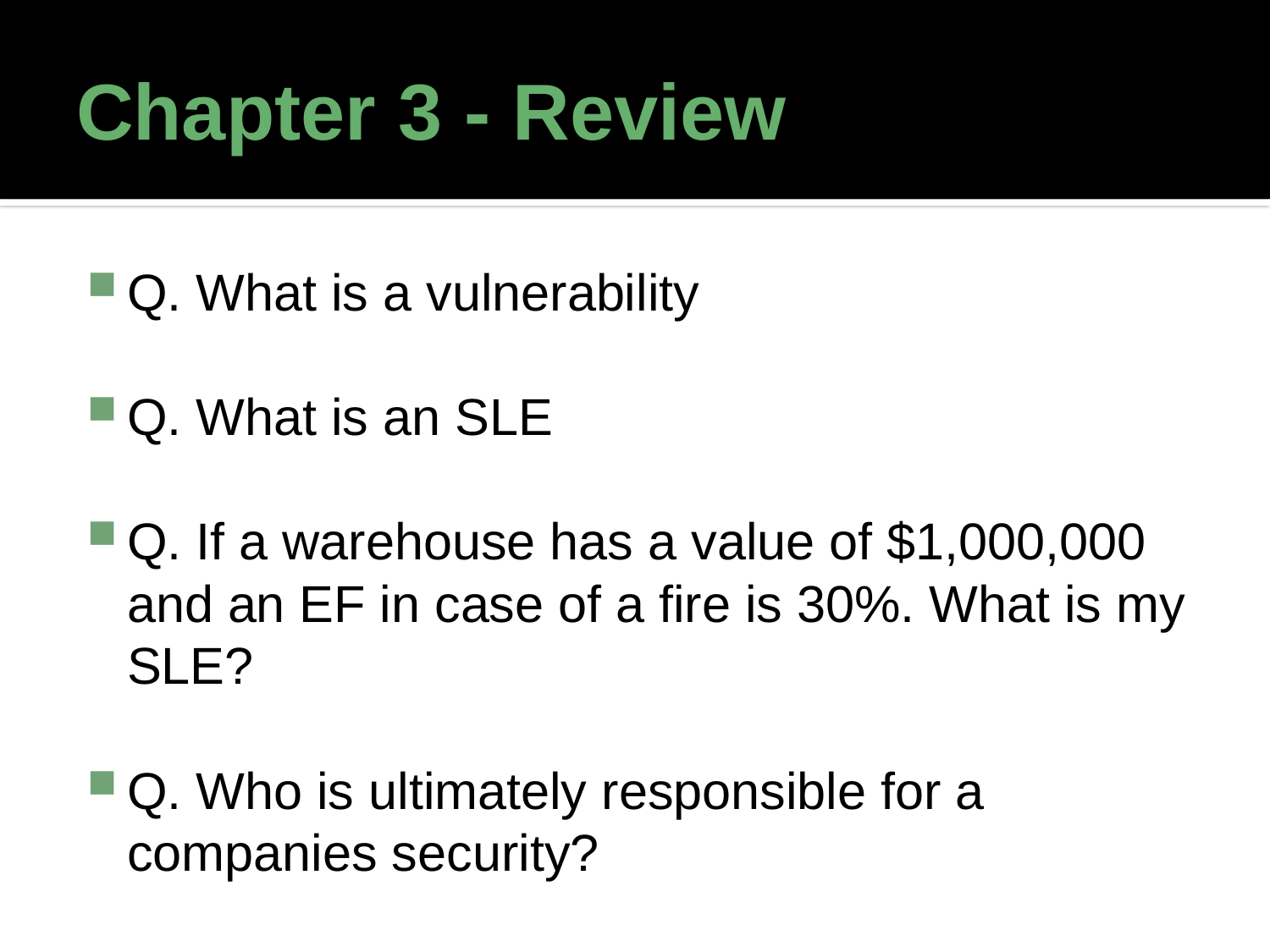

# Chapter 3 - Review
Q. What is a vulnerability

Q. What is an SLE

Q. If a warehouse has a value of $1,000,000 and an EF in case of a fire is 30%. What is my SLE?

Q. Who is ultimately responsible for a companies security?